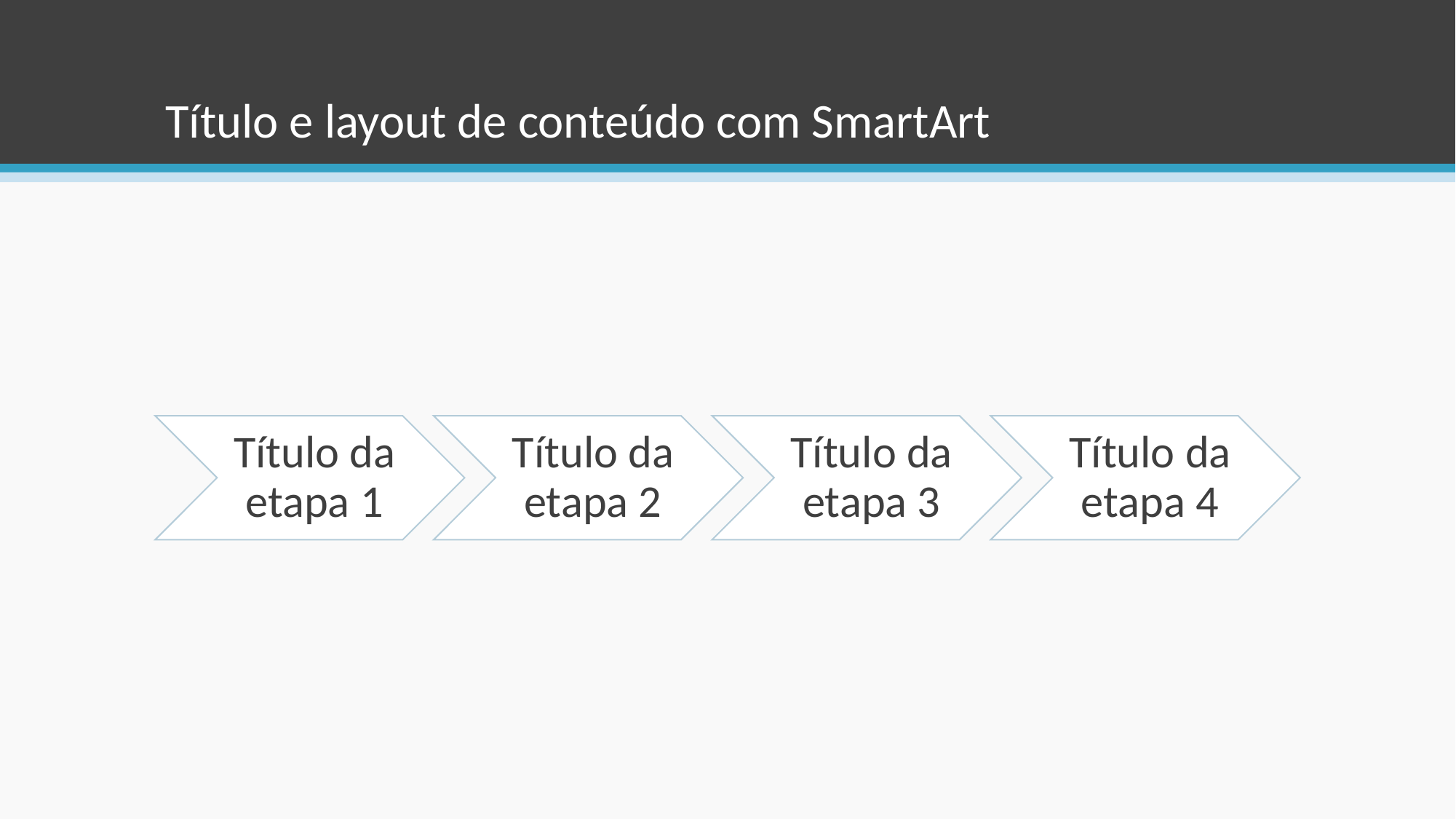

# Título e layout de conteúdo com SmartArt
Título da etapa 1
Título da etapa 2
Título da etapa 3
Título da etapa 4